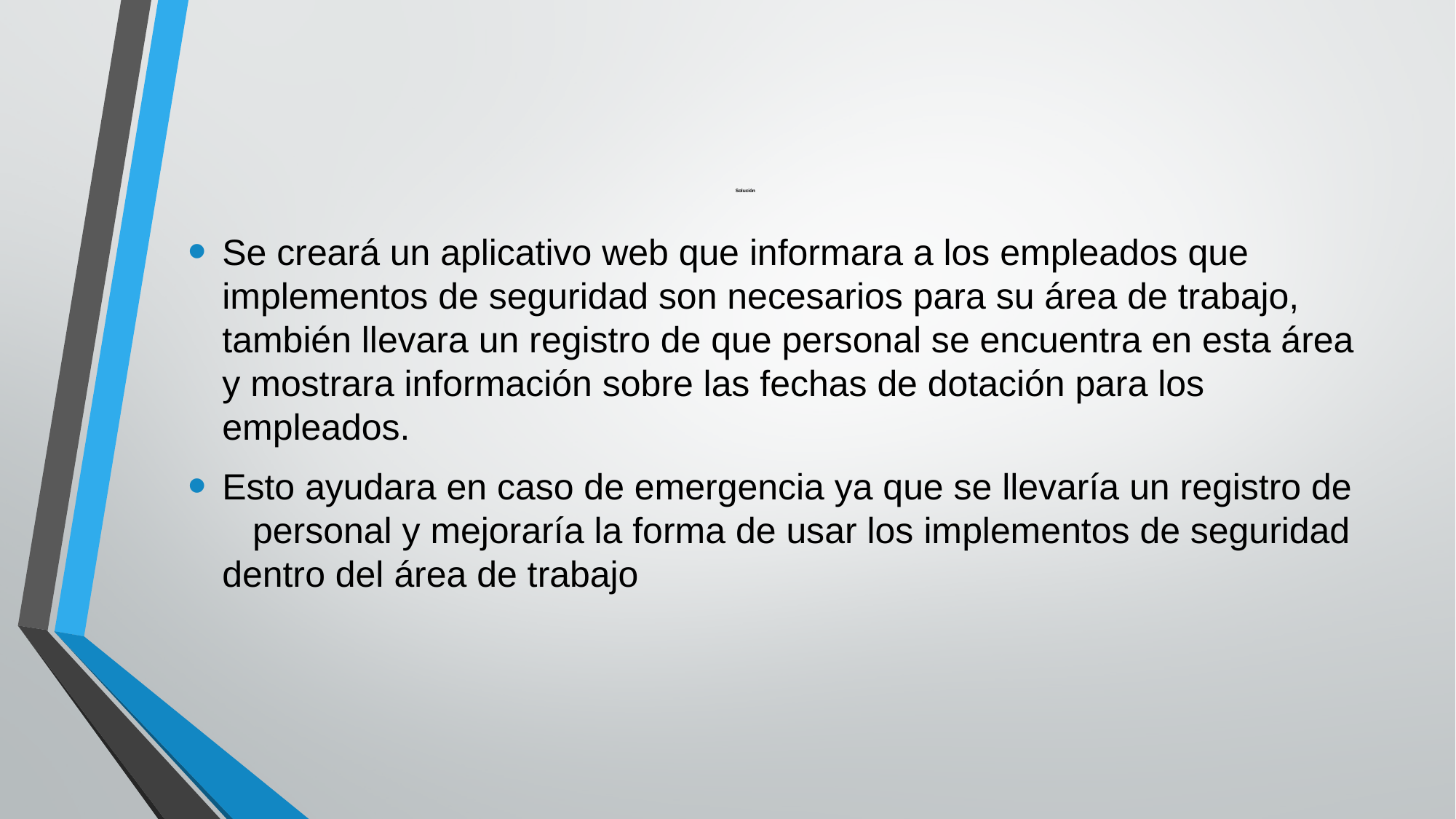

# Solución
Se creará un aplicativo web que informara a los empleados que implementos de seguridad son necesarios para su área de trabajo, también llevara un registro de que personal se encuentra en esta área y mostrara información sobre las fechas de dotación para los empleados.
Esto ayudara en caso de emergencia ya que se llevaría un registro de    personal y mejoraría la forma de usar los implementos de seguridad dentro del área de trabajo